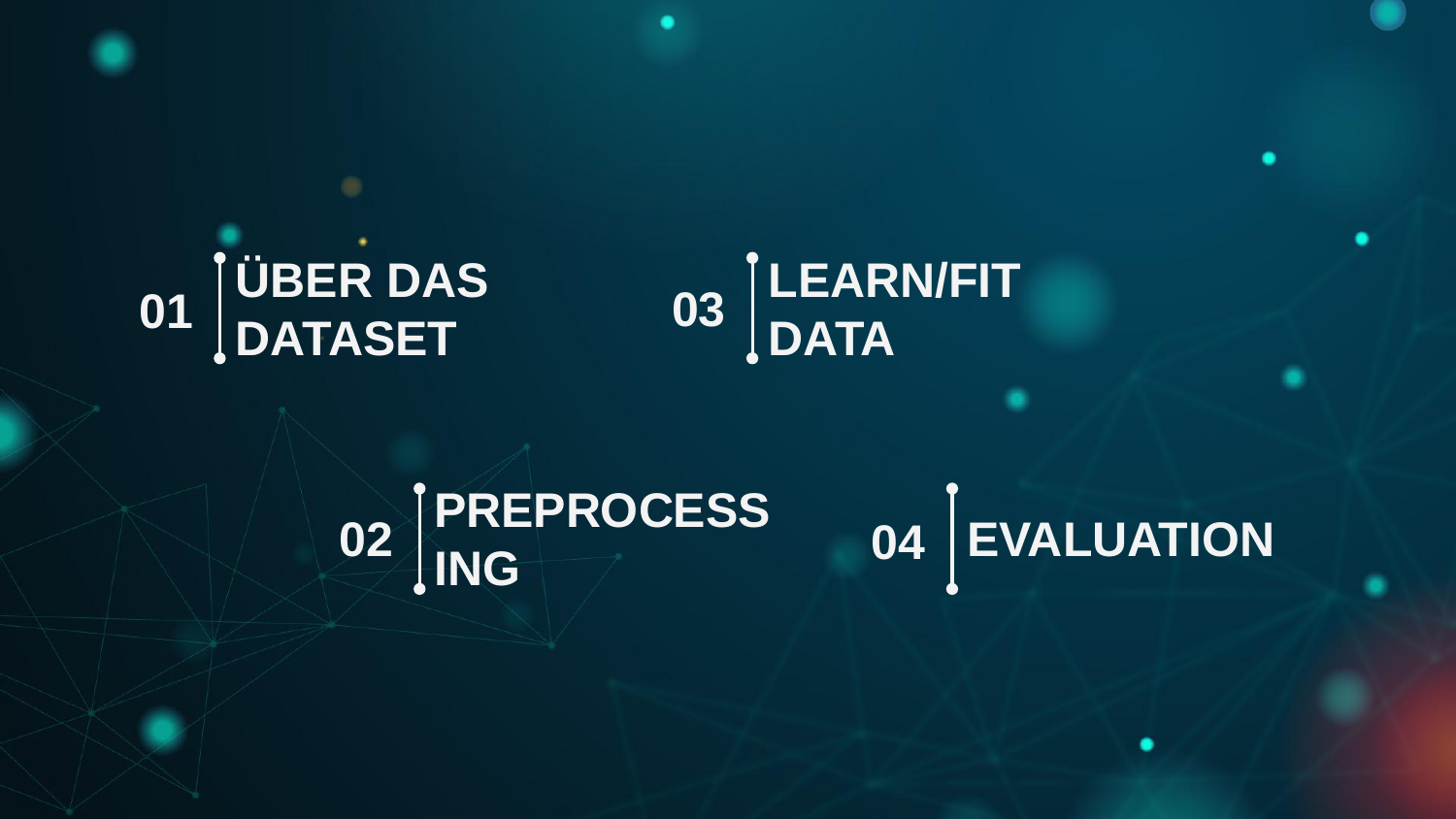

# ÜBER DAS DATASET
03
LEARN/FIT DATA
01
02
PREPROCESSING
EVALUATION
04